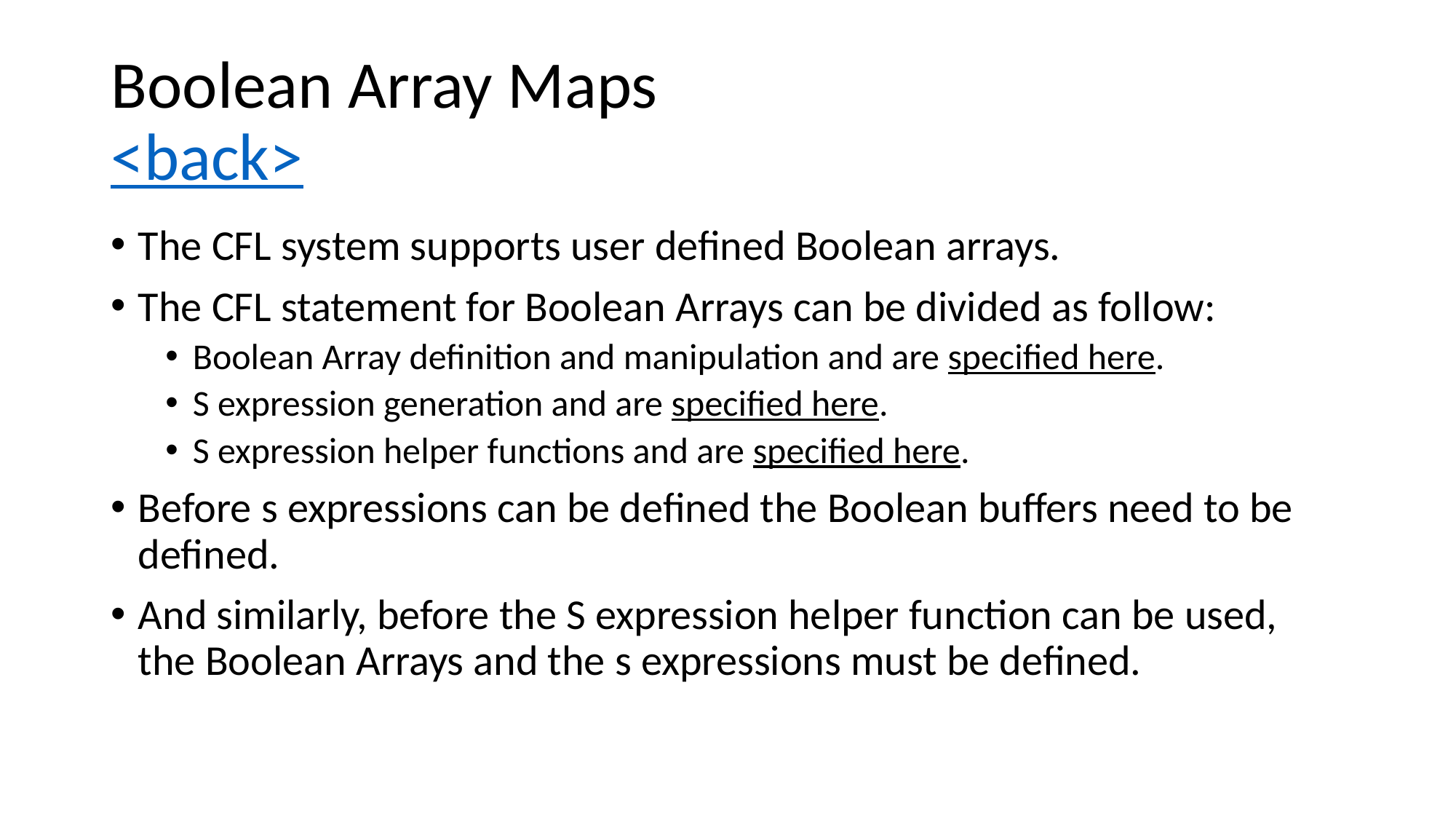

# Boolean Array Maps <back>
The CFL system supports user defined Boolean arrays.
The CFL statement for Boolean Arrays can be divided as follow:
Boolean Array definition and manipulation and are specified here.
S expression generation and are specified here.
S expression helper functions and are specified here.
Before s expressions can be defined the Boolean buffers need to be defined.
And similarly, before the S expression helper function can be used, the Boolean Arrays and the s expressions must be defined.